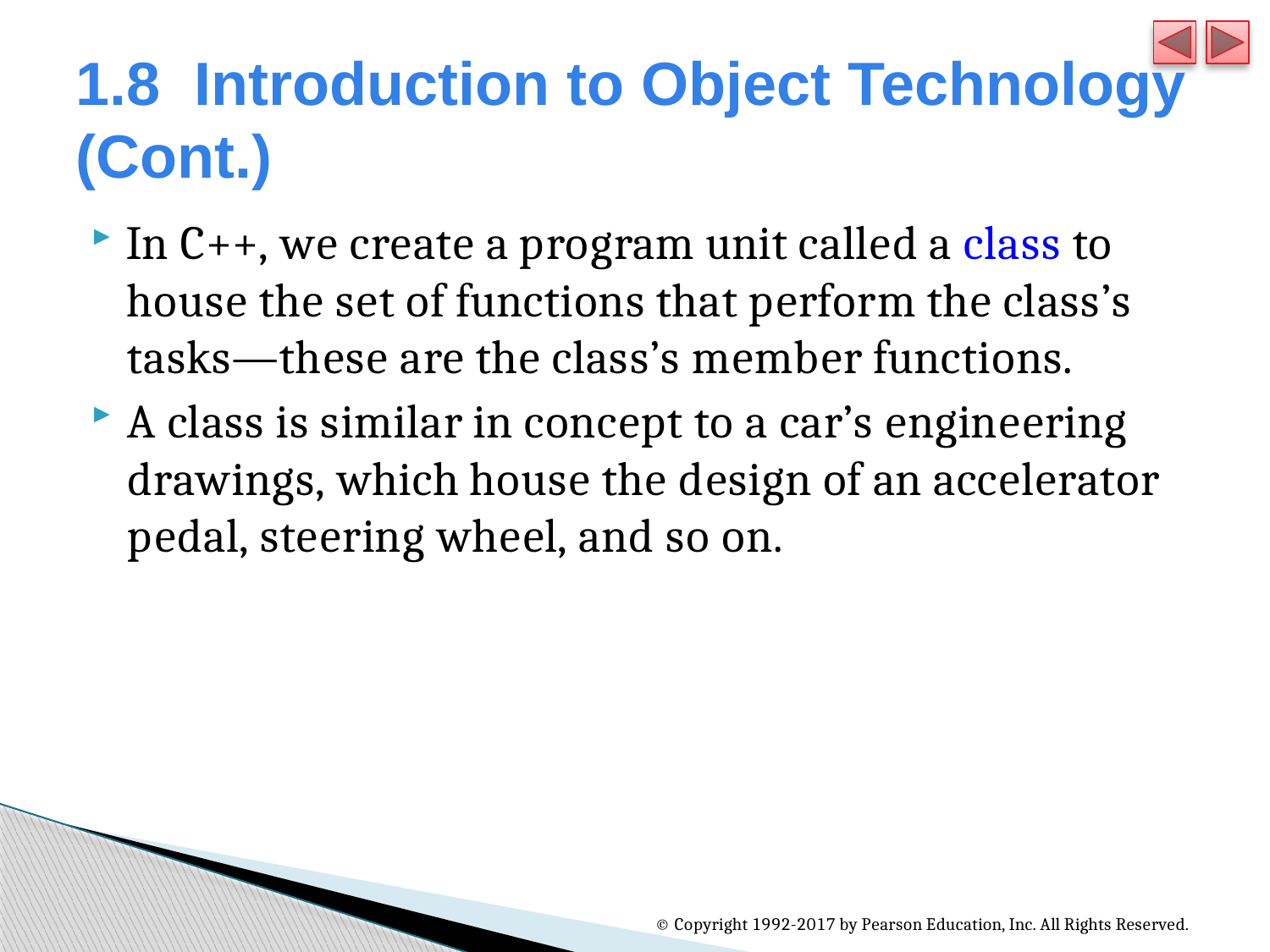

# 1.8  Introduction to Object Technology (Cont.)
In C++, we create a program unit called a class to house the set of functions that perform the class’s tasks—these are the class’s member functions.
A class is similar in concept to a car’s engineering drawings, which house the design of an accelerator pedal, steering wheel, and so on.
© Copyright 1992-2017 by Pearson Education, Inc. All Rights Reserved.